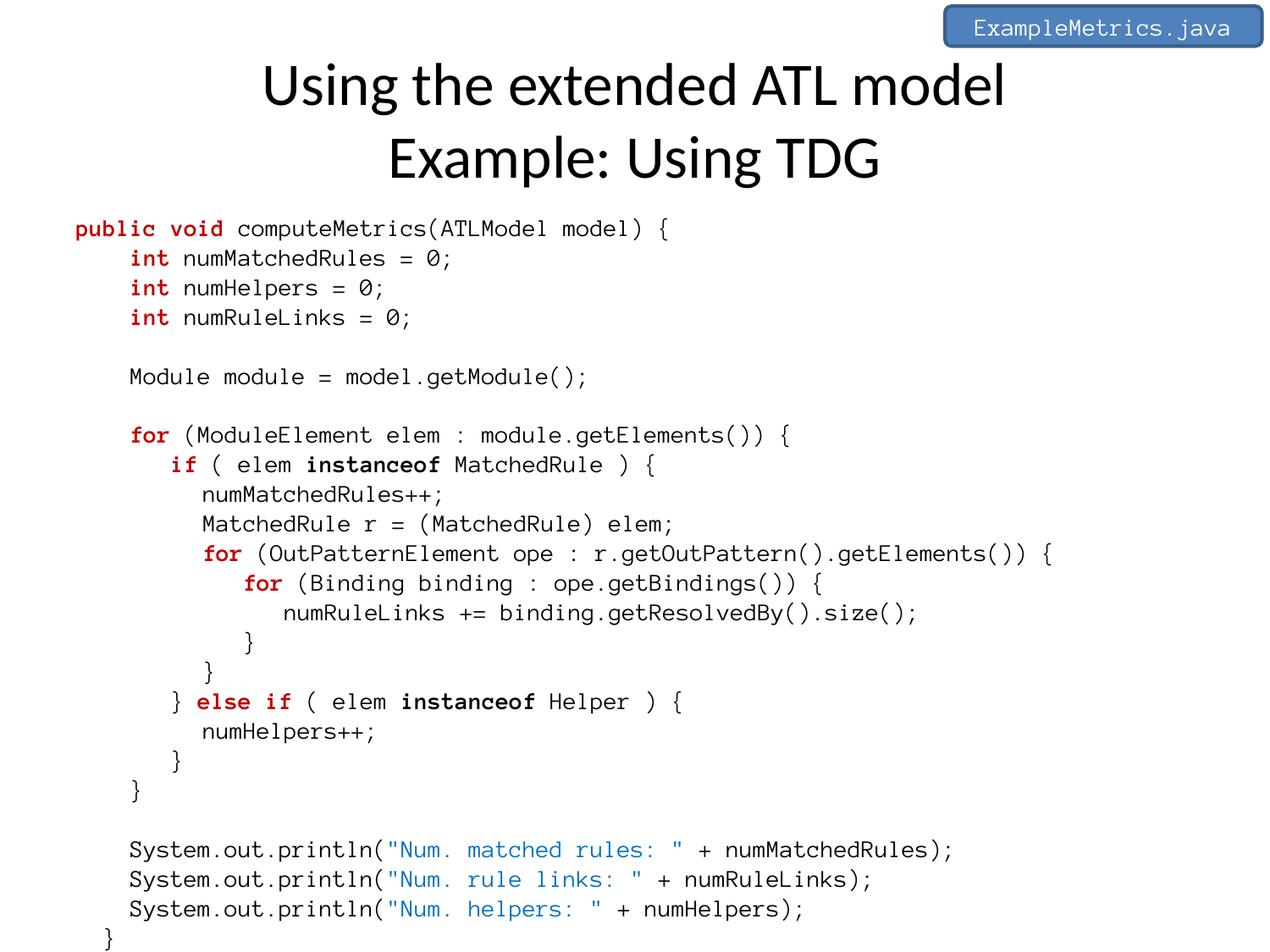

ExampleMetrics.java
# Using the extended ATL model Example: Using TDG
public void computeMetrics(ATLModel model) {
    int numMatchedRules = 0;
    int numHelpers = 0;
    int numRuleLinks = 0;

    Module module = model.getModule();

    for (ModuleElement elem : module.getElements()) {
       if ( elem instanceof MatchedRule ) {
	numMatchedRules++;
	MatchedRule r = (MatchedRule) elem;
	for (OutPatternElement ope : r.getOutPattern().getElements()) {
	   for (Binding binding : ope.getBindings()) {
	      numRuleLinks += binding.getResolvedBy().size();
	   }
	}
       } else if ( elem instanceof Helper ) {
	numHelpers++;
       }
    }

    System.out.println("Num. matched rules: " + numMatchedRules);
    System.out.println("Num. rule links: " + numRuleLinks);
    System.out.println("Num. helpers: " + numHelpers);
  }
}